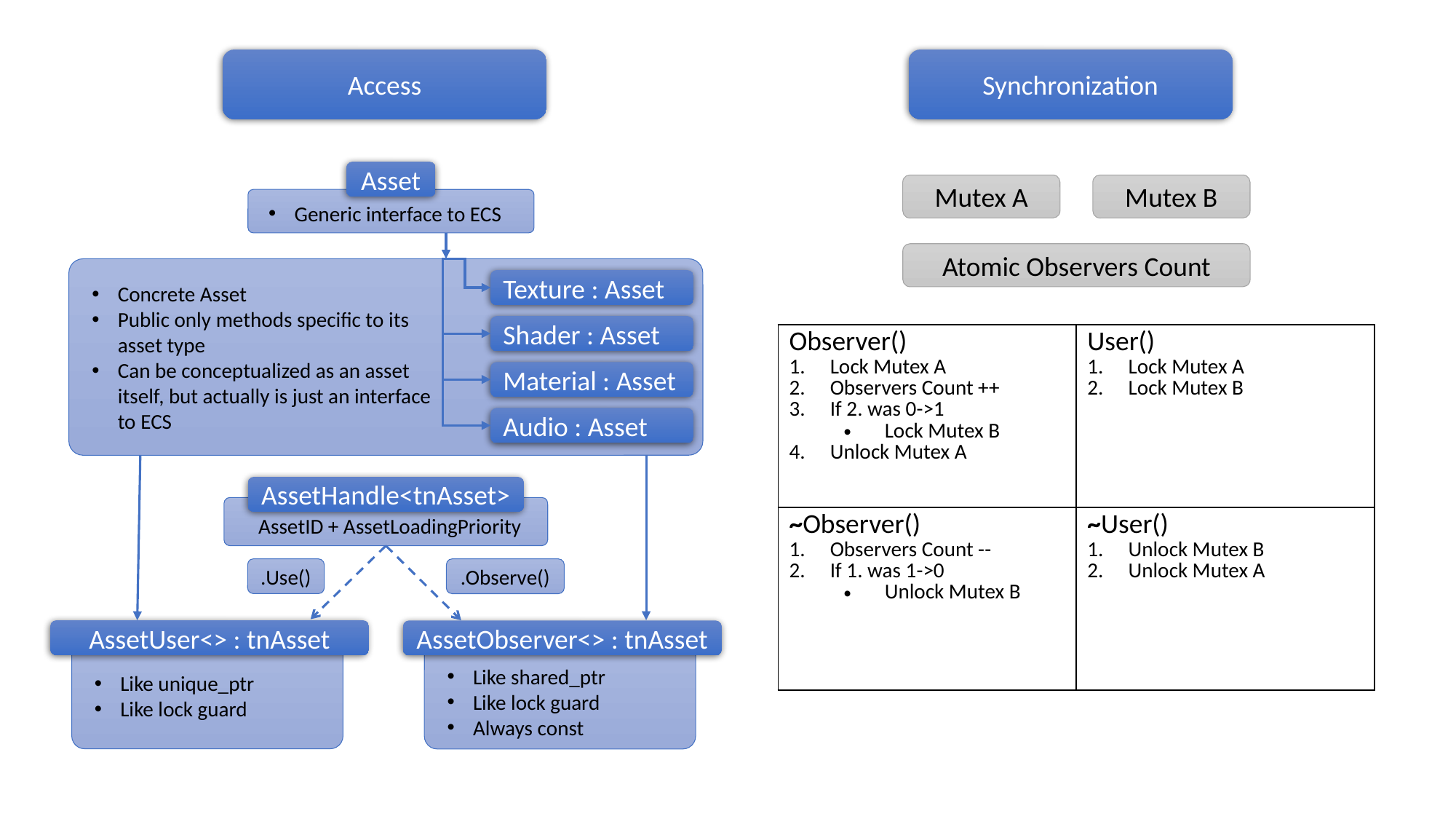

Access
Synchronization
Asset
Mutex A
Mutex B
Generic interface to ECS
Atomic Observers Count
Concrete Asset
Public only methods specific to its
asset type
Can be conceptualized as an asset
itself, but actually is just an interface
to ECS
Texture : Asset
Shader : Asset
| Observer() Lock Mutex A Observers Count ++ If 2. was 0->1 Lock Mutex B Unlock Mutex A | User() Lock Mutex A Lock Mutex B |
| --- | --- |
| ~Observer() Observers Count -- If 1. was 1->0 Unlock Mutex B | ~User() Unlock Mutex B Unlock Mutex A |
Material : Asset
Audio : Asset
AssetHandle<tnAsset>
AssetID + AssetLoadingPriority
.Use()
.Observe()
AssetUser<> : tnAsset
AssetObserver<> : tnAsset
Like unique_ptr
Like lock guard
Like shared_ptr
Like lock guard
Always const